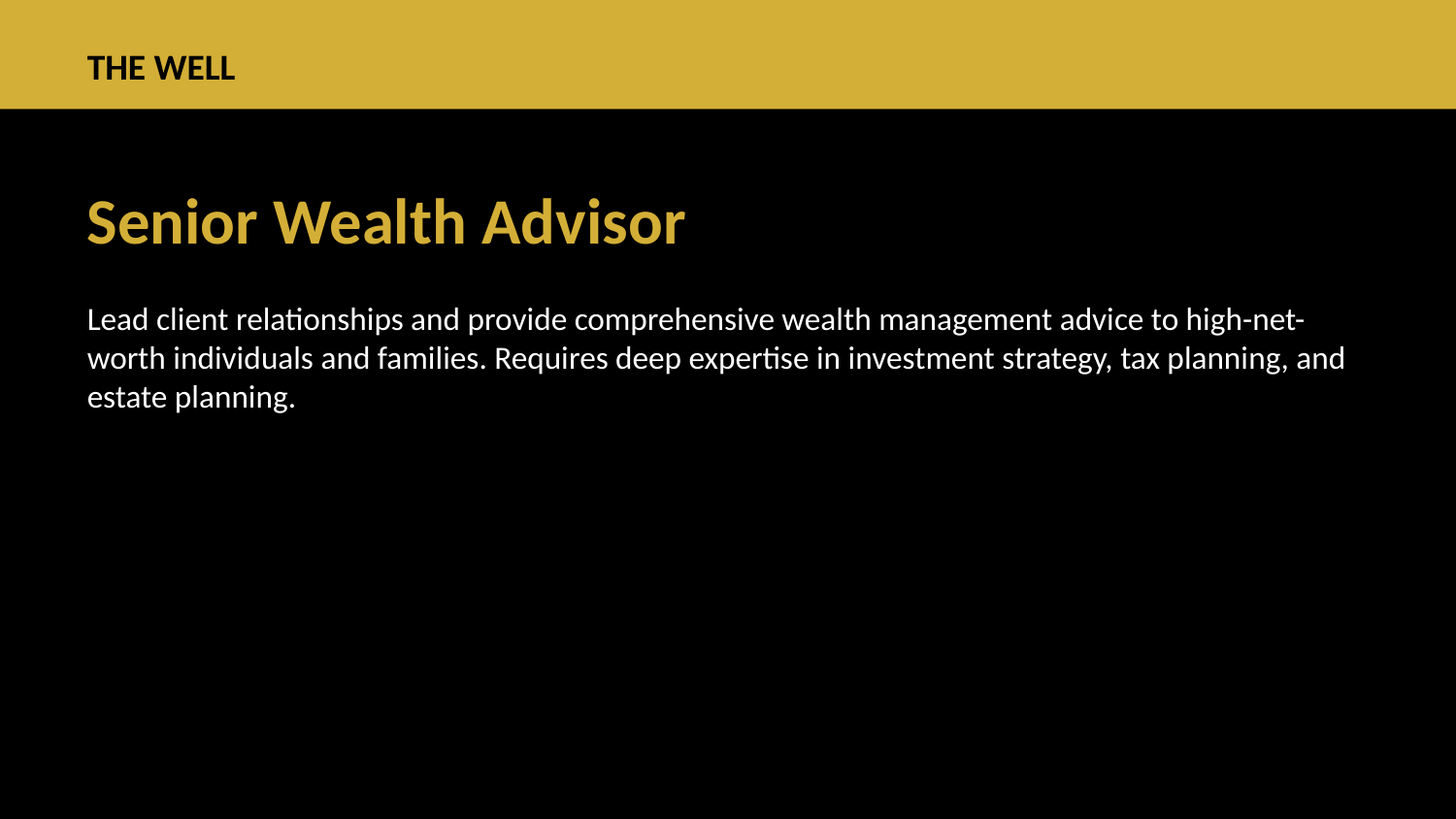

Senior Wealth Advisor
Lead client relationships and provide comprehensive wealth management advice to high-net-worth individuals and families. Requires deep expertise in investment strategy, tax planning, and estate planning.